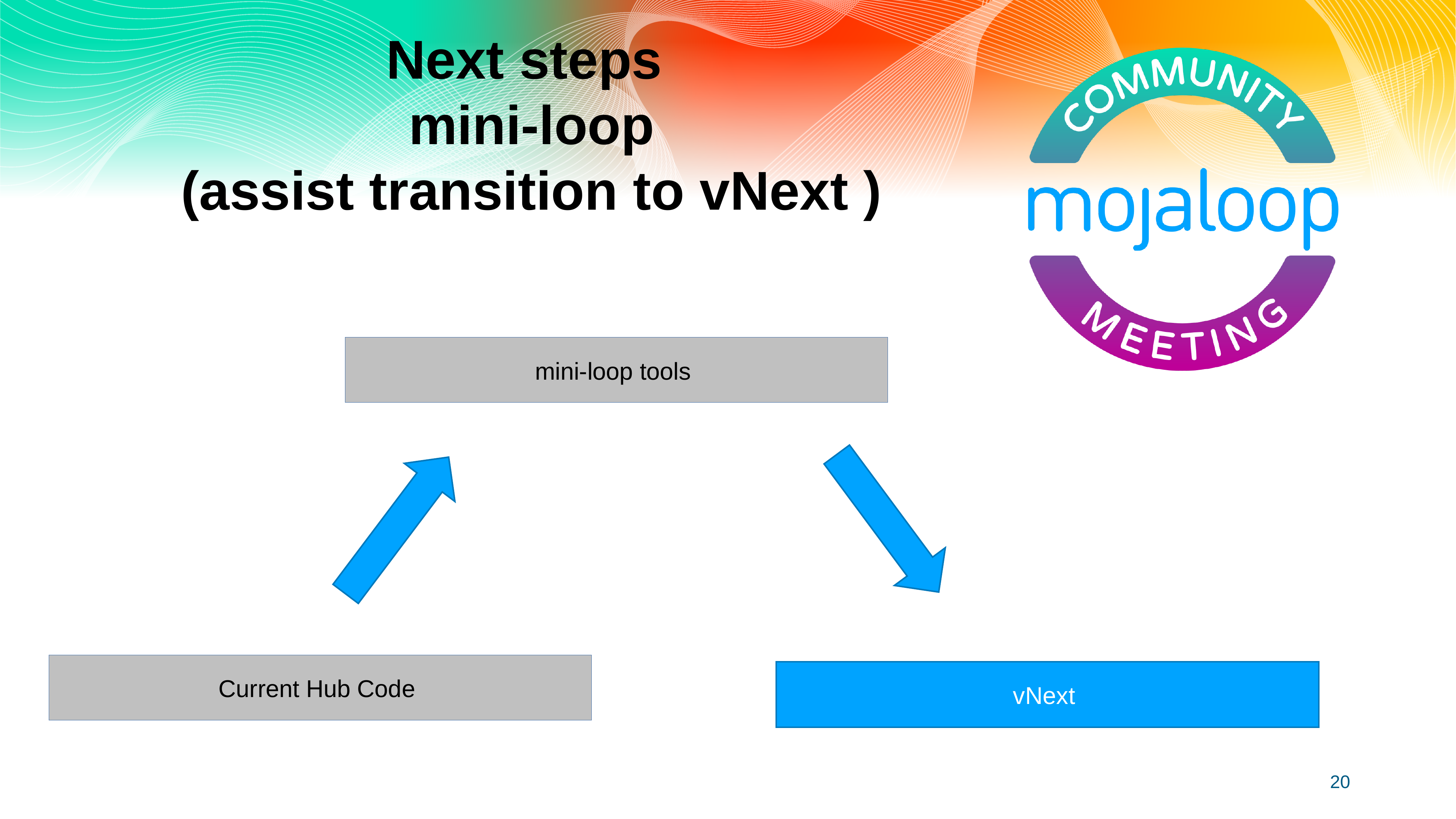

Next steps
mini-loop
(assist transition to vNext )

mini-loop tools

Current Hub Code
vNext
20